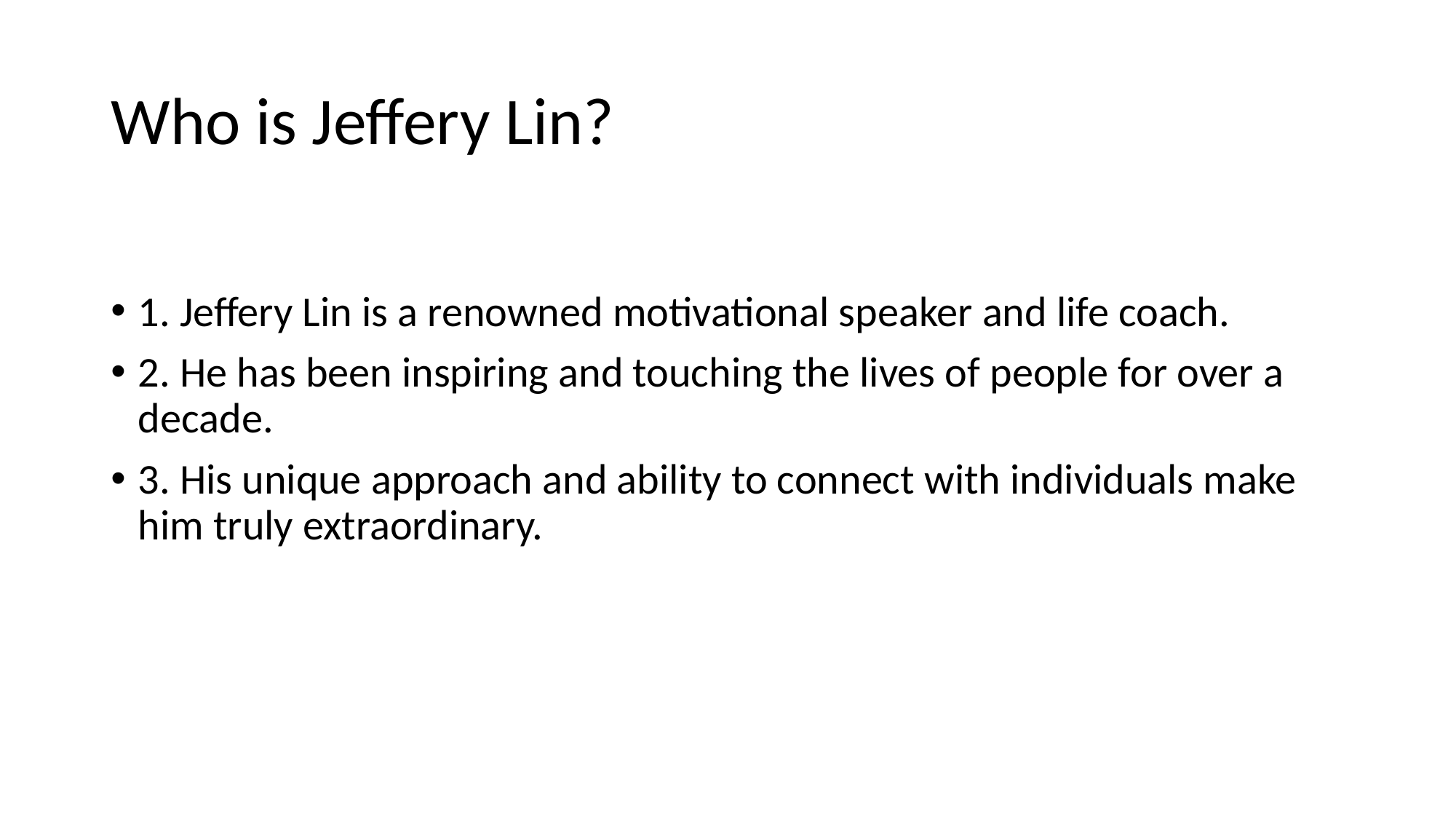

# Who is Jeffery Lin?

1. Jeffery Lin is a renowned motivational speaker and life coach.
2. He has been inspiring and touching the lives of people for over a decade.
3. His unique approach and ability to connect with individuals make him truly extraordinary.